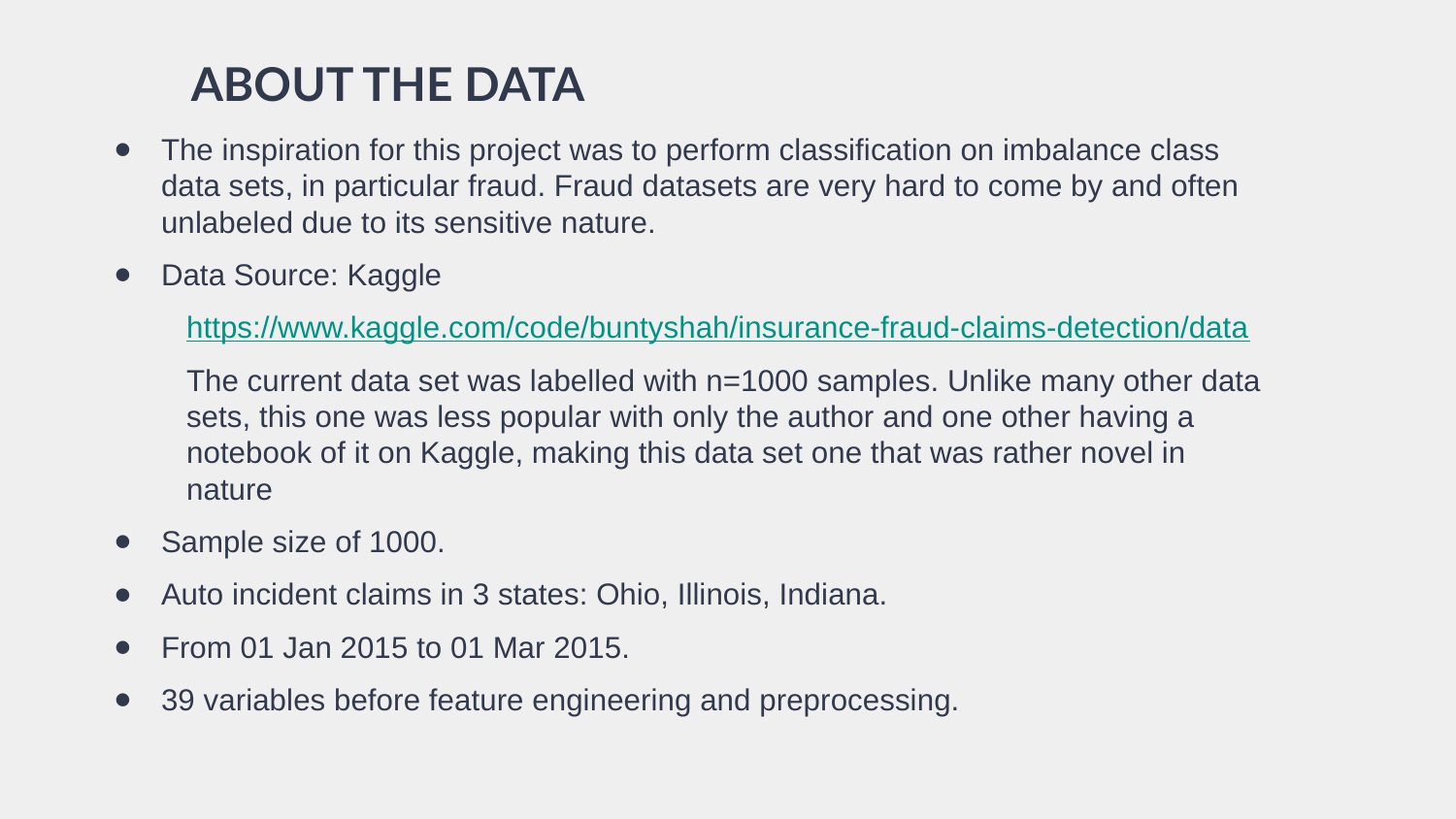

# ABOUT THE DATA
The inspiration for this project was to perform classification on imbalance class data sets, in particular fraud. Fraud datasets are very hard to come by and often unlabeled due to its sensitive nature.
Data Source: Kaggle
https://www.kaggle.com/code/buntyshah/insurance-fraud-claims-detection/data
The current data set was labelled with n=1000 samples. Unlike many other data sets, this one was less popular with only the author and one other having a notebook of it on Kaggle, making this data set one that was rather novel in nature
Sample size of 1000.
Auto incident claims in 3 states: Ohio, Illinois, Indiana.
From 01 Jan 2015 to 01 Mar 2015.
39 variables before feature engineering and preprocessing.